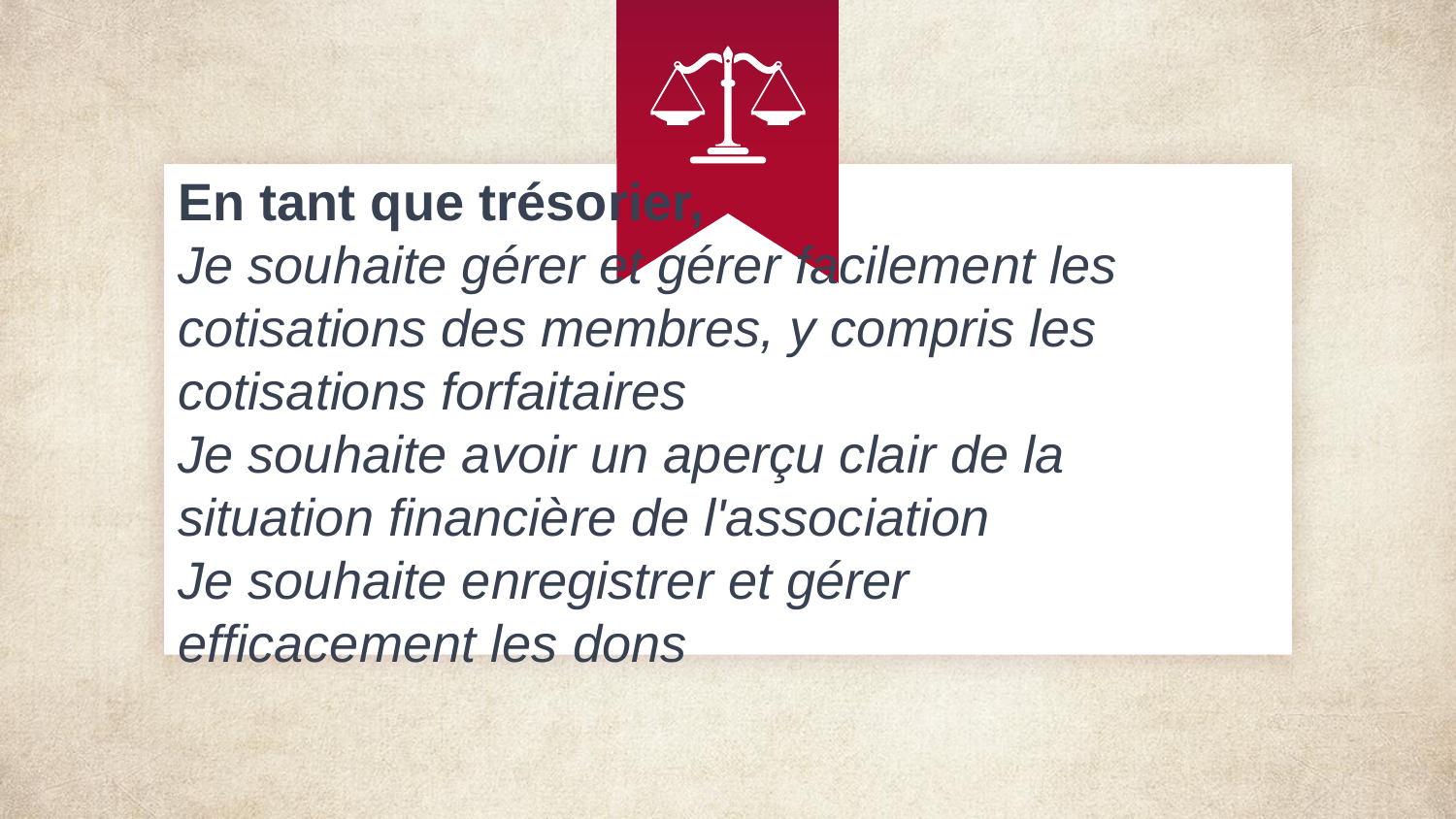

# En tant que trésorier, Je souhaite gérer et gérer facilement les cotisations des membres, y compris les cotisations forfaitaires Je souhaite avoir un aperçu clair de la situation financière de l'association Je souhaite enregistrer et gérer efficacement les dons